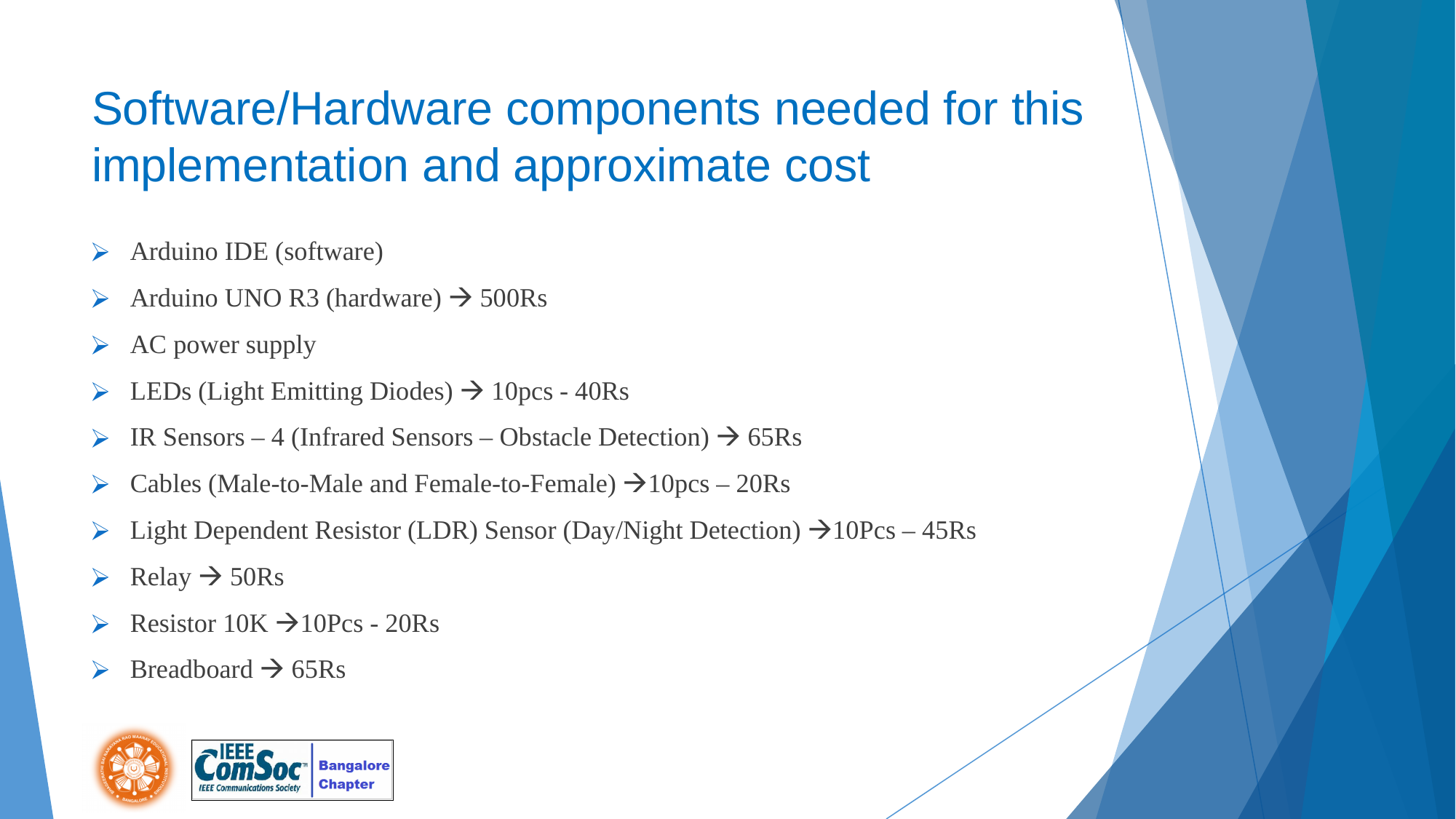

# Software/Hardware components needed for this implementation and approximate cost
Arduino IDE (software)
Arduino UNO R3 (hardware) 🡪 500Rs
AC power supply
LEDs (Light Emitting Diodes) 🡪 10pcs - 40Rs
IR Sensors – 4 (Infrared Sensors – Obstacle Detection) 🡪 65Rs
Cables (Male-to-Male and Female-to-Female) 🡪10pcs – 20Rs
Light Dependent Resistor (LDR) Sensor (Day/Night Detection) 🡪10Pcs – 45Rs
Relay 🡪 50Rs
Resistor 10K 🡪10Pcs - 20Rs
Breadboard 🡪 65Rs